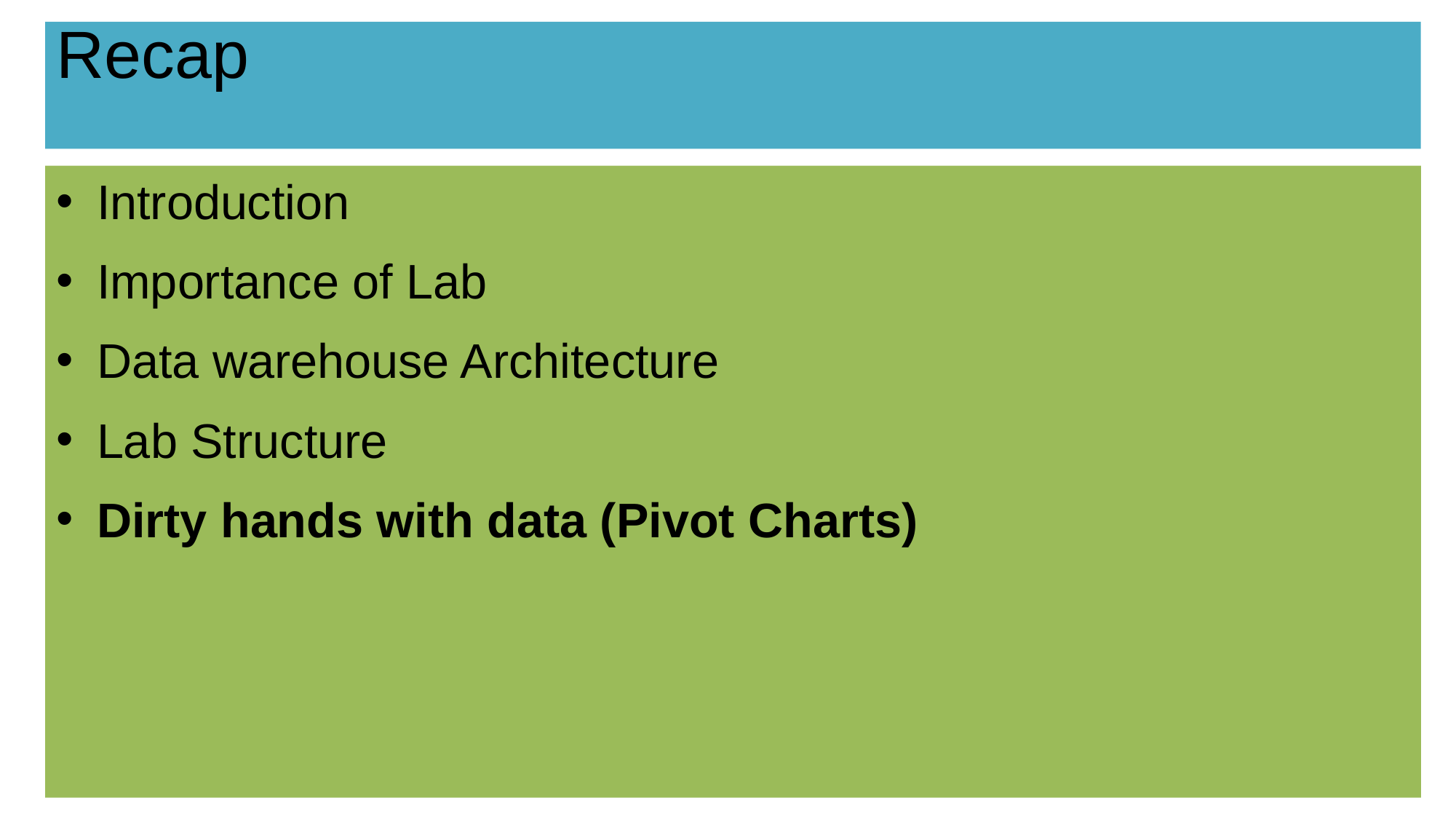

# Recap
Introduction
Importance of Lab
Data warehouse Architecture
Lab Structure
Dirty hands with data (Pivot Charts)